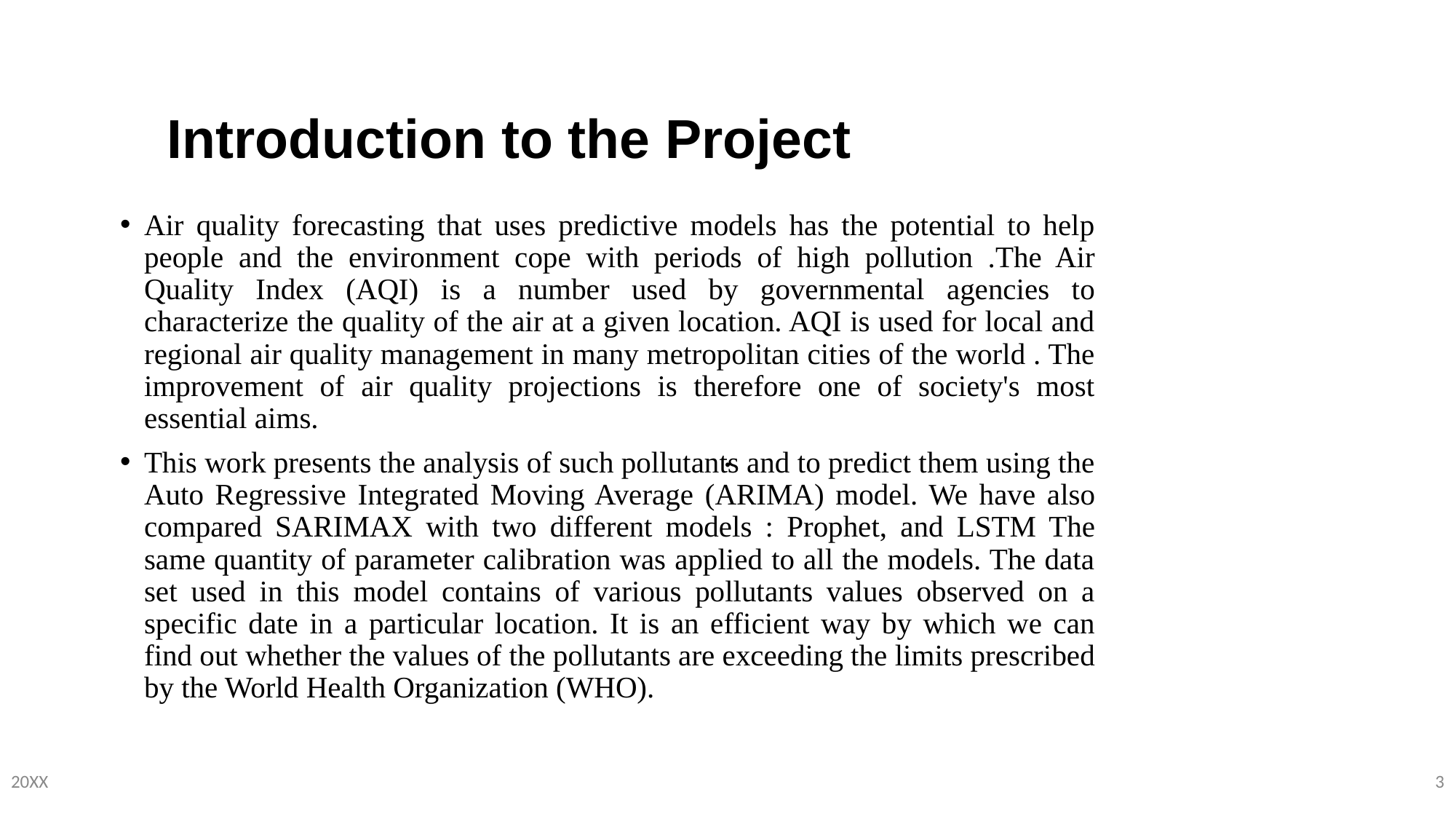

# Introduction to the Project
Air quality forecasting that uses predictive models has the potential to help people and the environment cope with periods of high pollution .The Air Quality Index (AQI) is a number used by governmental agencies to characterize the quality of the air at a given location. AQI is used for local and regional air quality management in many metropolitan cities of the world . The improvement of air quality projections is therefore one of society's most essential aims.
This work presents the analysis of such pollutants and to predict them using the Auto Regressive Integrated Moving Average (ARIMA) model. We have also compared SARIMAX with two different models : Prophet, and LSTM The same quantity of parameter calibration was applied to all the models. The data set used in this model contains of various pollutants values observed on a specific date in a particular location. It is an efficient way by which we can find out whether the values of the pollutants are exceeding the limits prescribed by the World Health Organization (WHO).
.
20XX

3